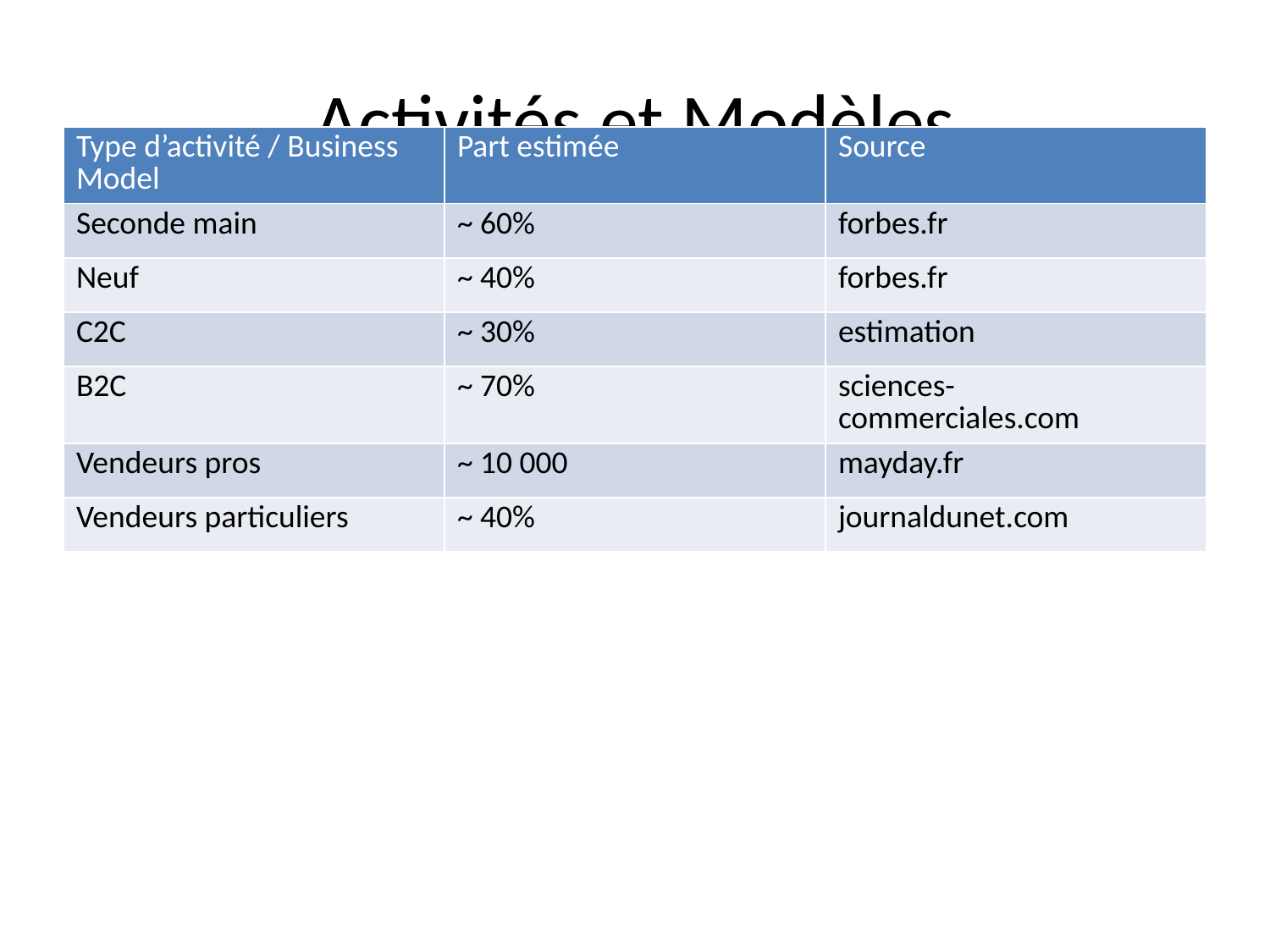

# Activités et Modèles
| Type d’activité / Business Model | Part estimée | Source |
| --- | --- | --- |
| Seconde main | ~ 60% | forbes.fr |
| Neuf | ~ 40% | forbes.fr |
| C2C | ~ 30% | estimation |
| B2C | ~ 70% | sciences-commerciales.com |
| Vendeurs pros | ~ 10 000 | mayday.fr |
| Vendeurs particuliers | ~ 40% | journaldunet.com |